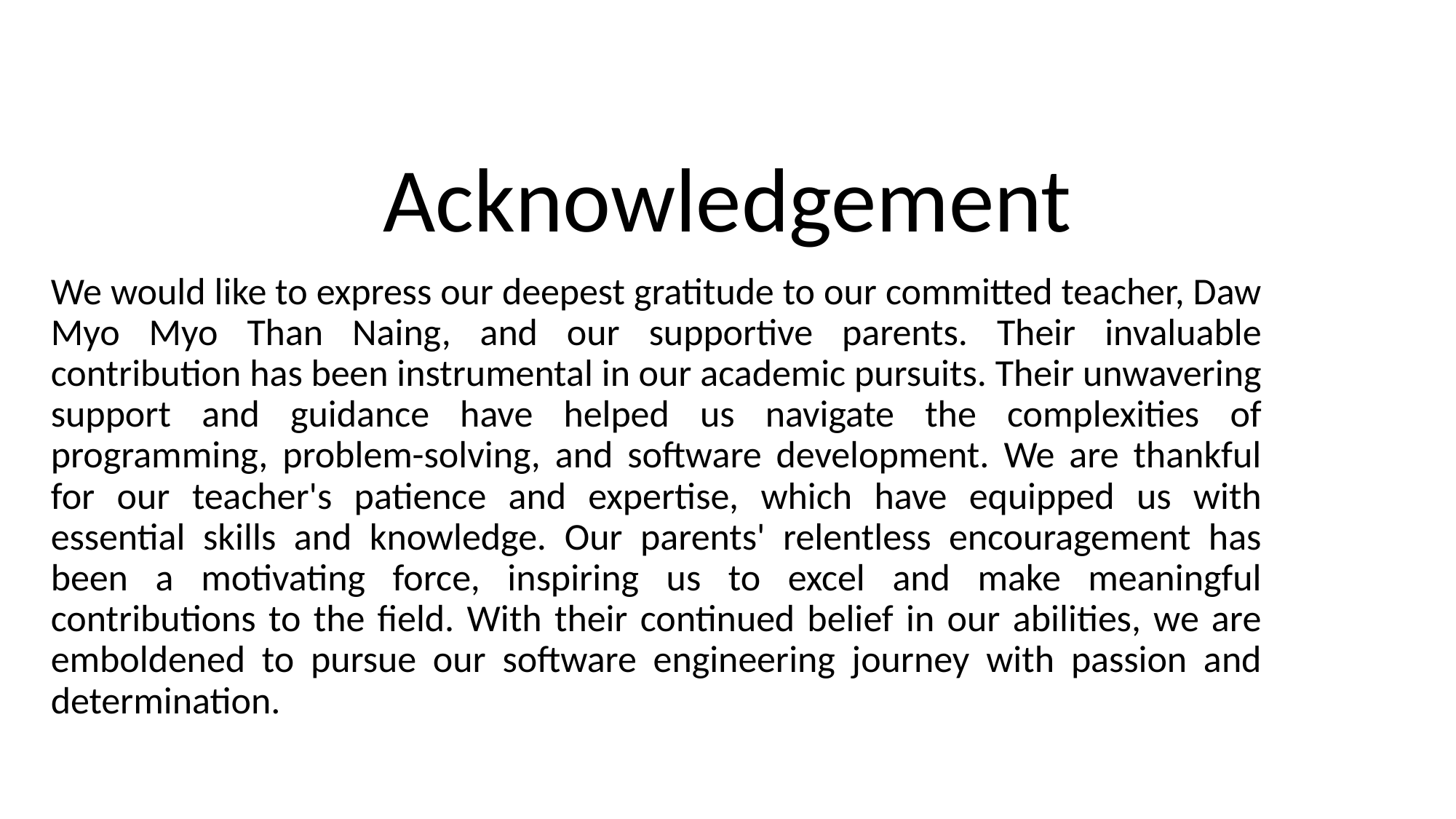

# Acknowledgement
We would like to express our deepest gratitude to our committed teacher, Daw Myo Myo Than Naing, and our supportive parents. Their invaluable contribution has been instrumental in our academic pursuits. Their unwavering support and guidance have helped us navigate the complexities of programming, problem-solving, and software development. We are thankful for our teacher's patience and expertise, which have equipped us with essential skills and knowledge. Our parents' relentless encouragement has been a motivating force, inspiring us to excel and make meaningful contributions to the field. With their continued belief in our abilities, we are emboldened to pursue our software engineering journey with passion and determination.